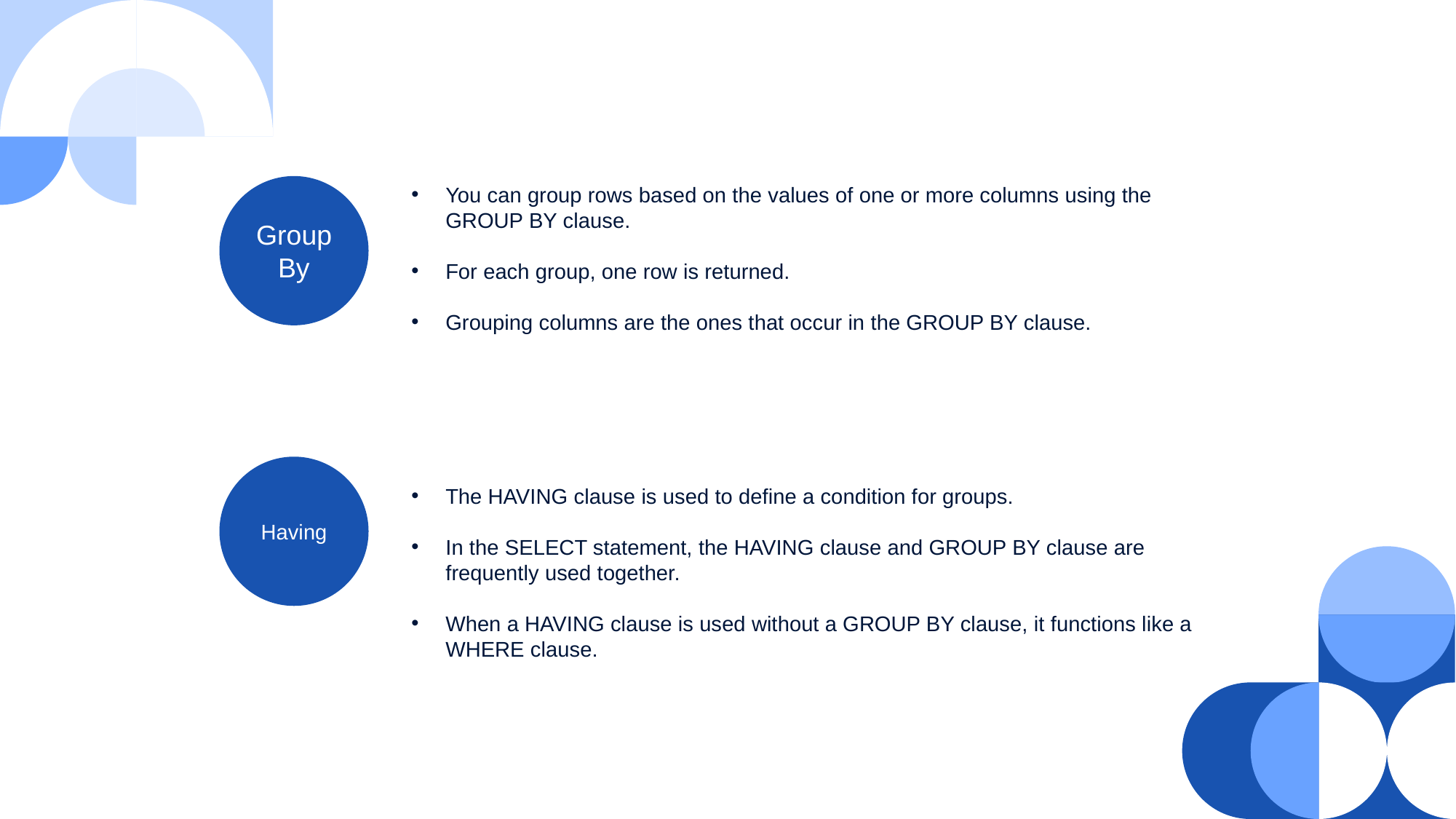

Group
By
You can group rows based on the values of one or more columns using the GROUP BY clause.

For each group, one row is returned.

Grouping columns are the ones that occur in the GROUP BY clause.
Having
The HAVING clause is used to define a condition for groups.

In the SELECT statement, the HAVING clause and GROUP BY clause are frequently used together.

When a HAVING clause is used without a GROUP BY clause, it functions like a WHERE clause.